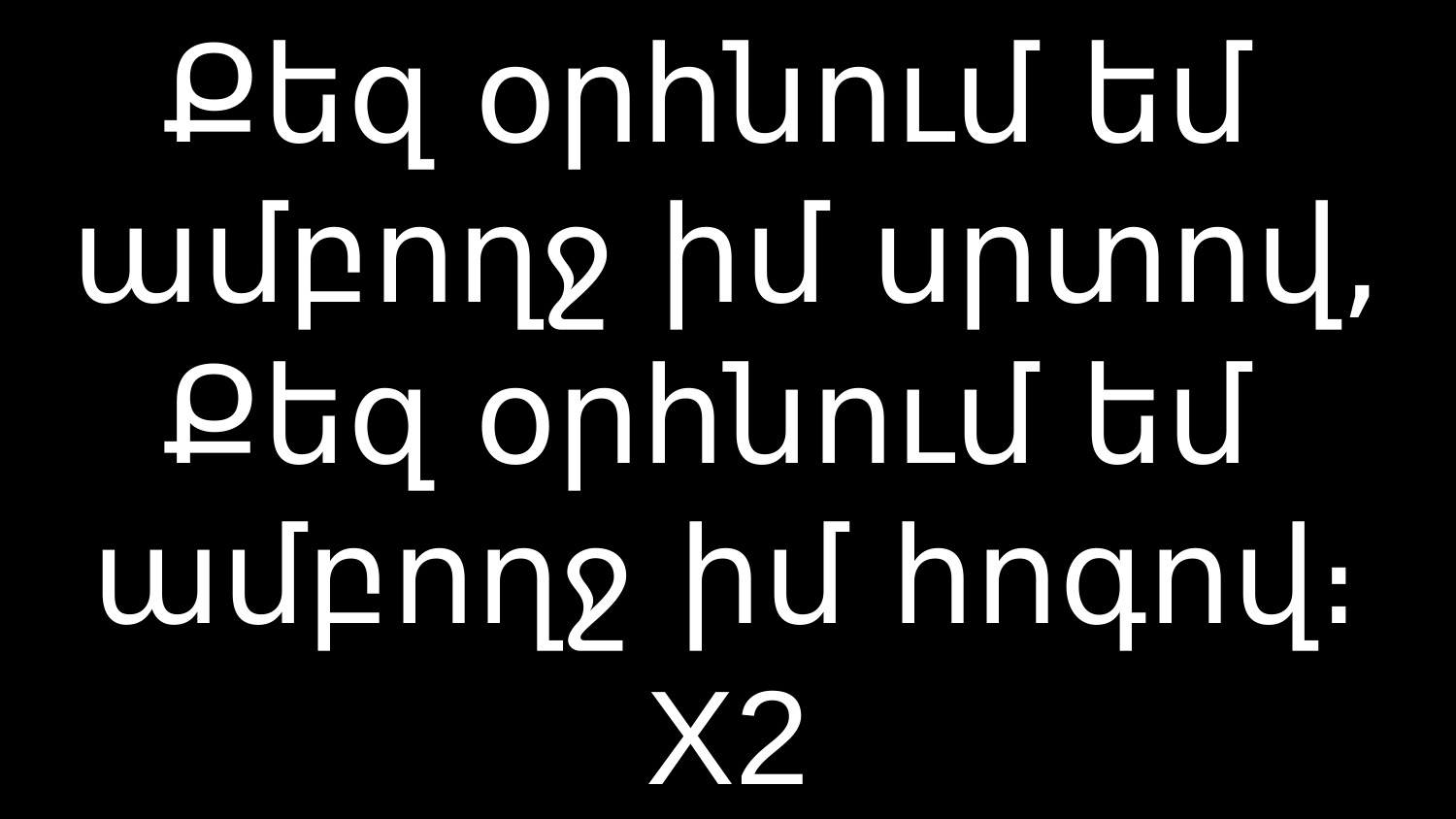

# Քեզ օրհնում եմ ամբողջ իմ սրտով, Քեզ օրհնում եմ ամբողջ իմ հոգով։ X2